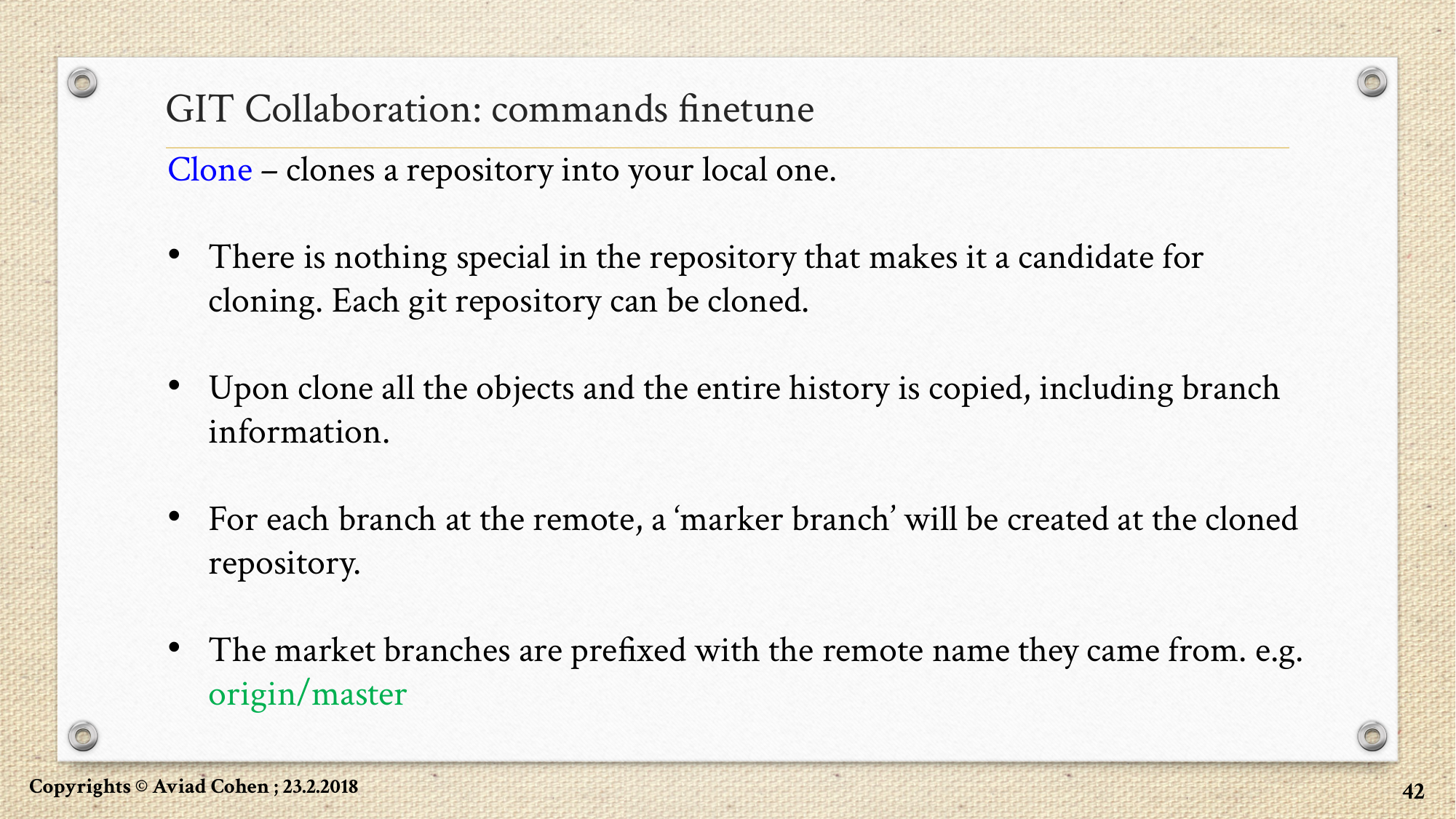

# GIT Collaboration: commands finetune
Clone – clones a repository into your local one.

There is nothing special in the repository that makes it a candidate for cloning. Each git repository can be cloned.

Upon clone all the objects and the entire history is copied, including branch information.

For each branch at the remote, a ‘marker branch’ will be created at the cloned repository.

The market branches are prefixed with the remote name they came from. e.g. origin/master
Copyrights © Aviad Cohen ; 23.2.2018
42